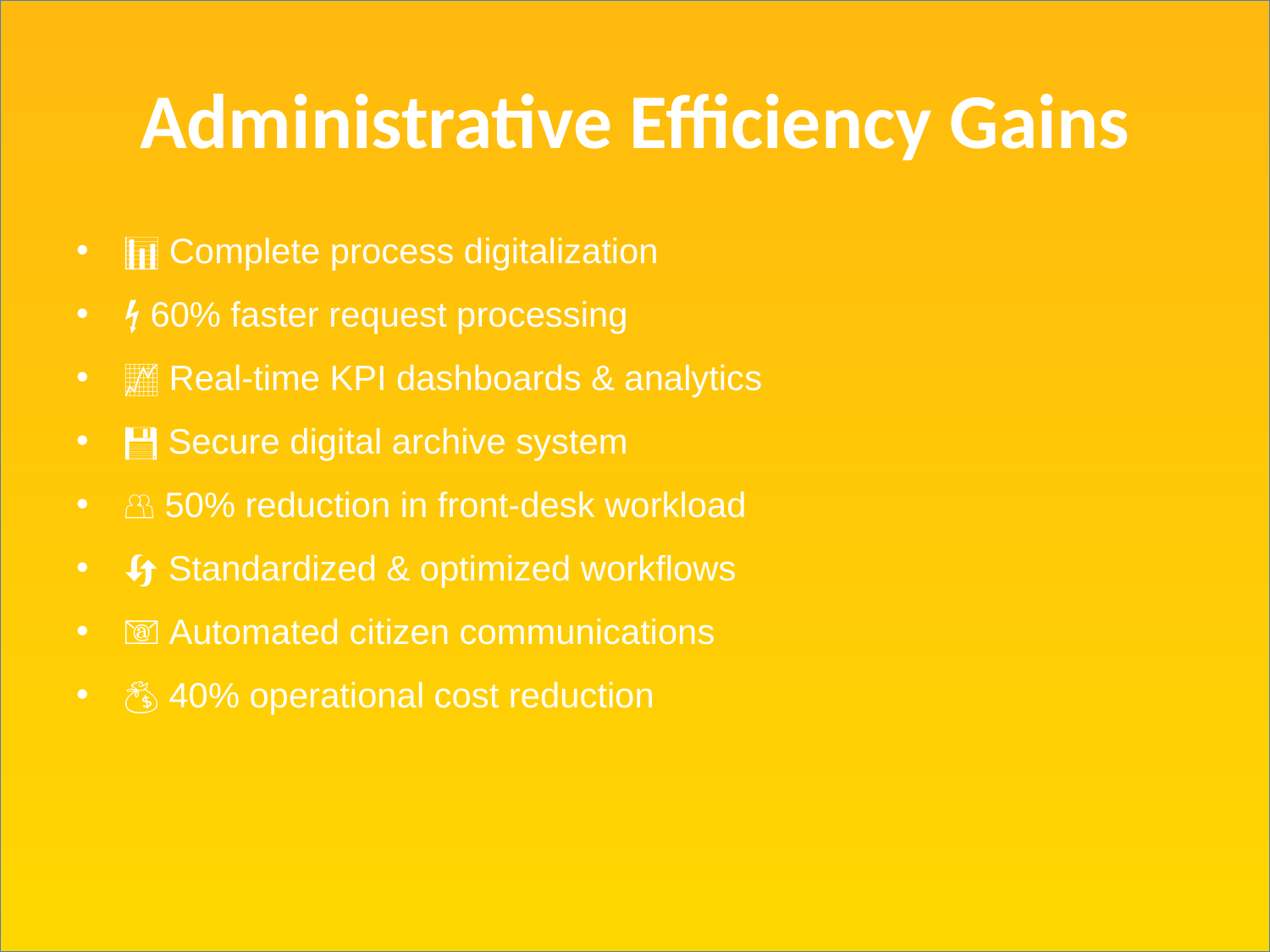

# Administrative Efficiency Gains
📊 Complete process digitalization
⚡ 60% faster request processing
📈 Real-time KPI dashboards & analytics
💾 Secure digital archive system
👥 50% reduction in front-desk workload
🔄 Standardized & optimized workflows
📧 Automated citizen communications
💰 40% operational cost reduction